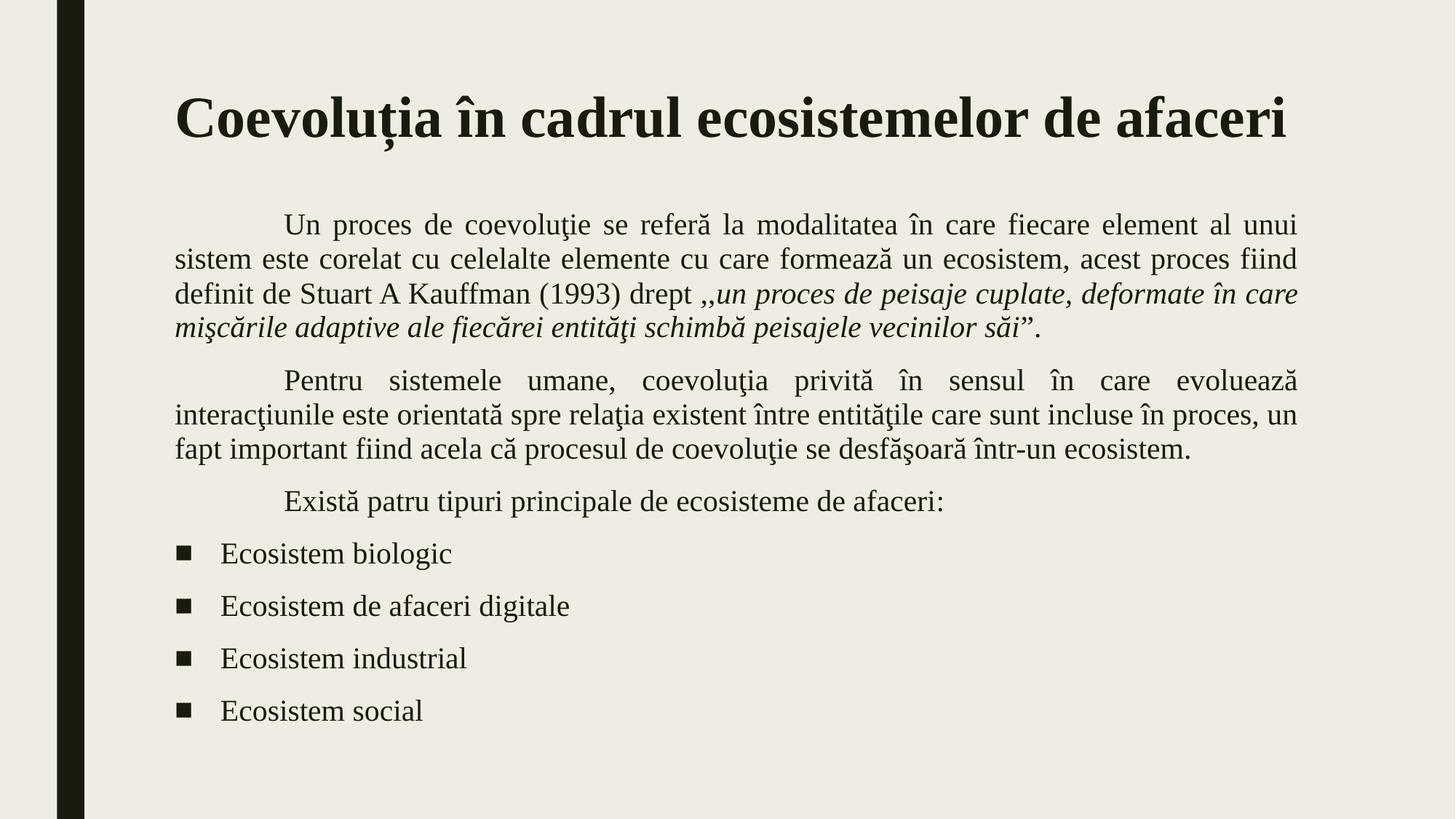

# Coevoluția în cadrul ecosistemelor de afaceri
	Un proces de coevoluţie se referă la modalitatea în care fiecare element al unui sistem este corelat cu celelalte elemente cu care formează un ecosistem, acest proces fiind definit de Stuart A Kauffman (1993) drept ,,un proces de peisaje cuplate, deformate în care mişcările adaptive ale fiecărei entităţi schimbă peisajele vecinilor săi”.
	Pentru sistemele umane, coevoluţia privită în sensul în care evoluează interacţiunile este orientată spre relaţia existent între entităţile care sunt incluse în proces, un fapt important fiind acela că procesul de coevoluţie se desfăşoară într-un ecosistem.
	Există patru tipuri principale de ecosisteme de afaceri:
Ecosistem biologic
Ecosistem de afaceri digitale
Ecosistem industrial
Ecosistem social